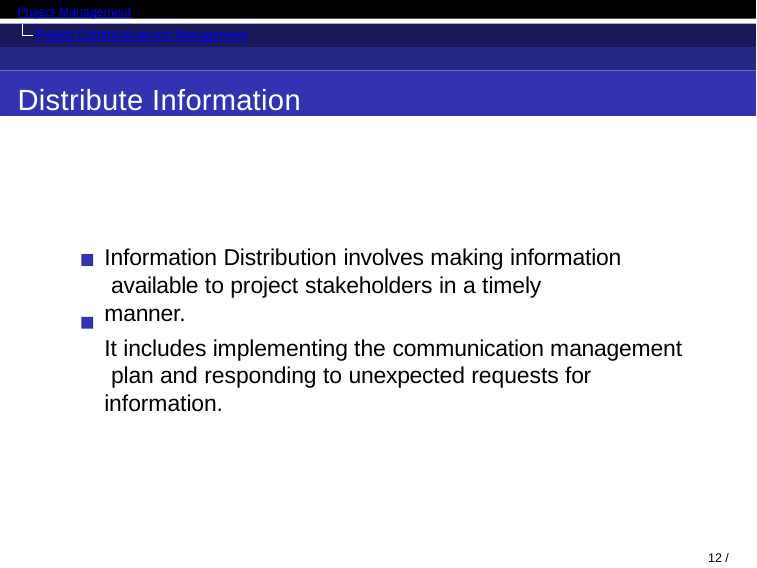

Project Management

Project Communications Management

Distribute Information
Information Distribution involves making information  available to project stakeholders in a timely manner.
It includes implementing the communication management  plan and responding to unexpected requests for  information.

12 / 35